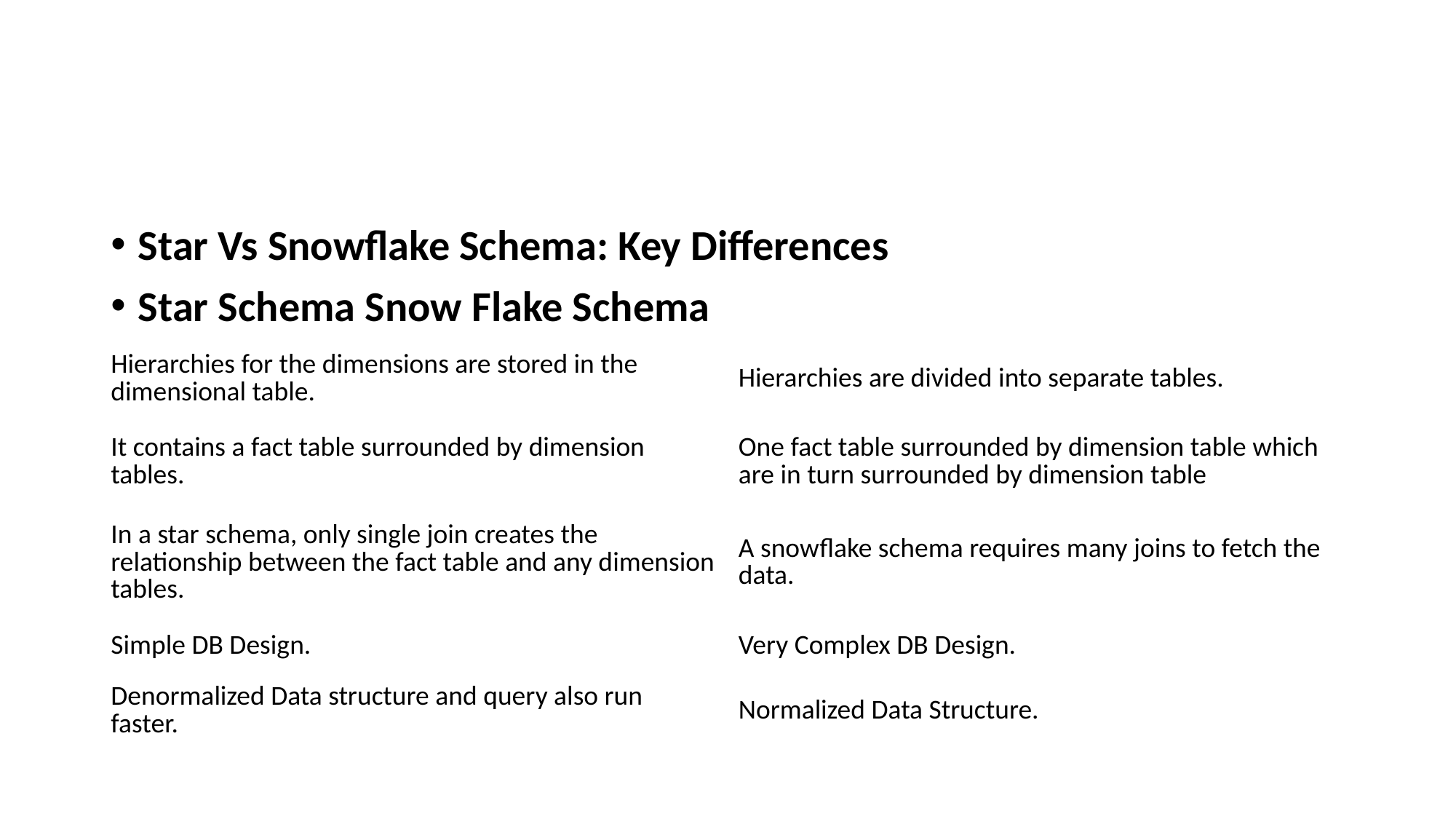

#
Star Vs Snowflake Schema: Key Differences
Star Schema Snow Flake Schema

| Hierarchies for the dimensions are stored in the dimensional table. | Hierarchies are divided into separate tables. |
| --- | --- |
| It contains a fact table surrounded by dimension tables. | One fact table surrounded by dimension table which are in turn surrounded by dimension table |
| In a star schema, only single join creates the relationship between the fact table and any dimension tables. | A snowflake schema requires many joins to fetch the data. |
| Simple DB Design. | Very Complex DB Design. |
| Denormalized Data structure and query also run faster. | Normalized Data Structure. |